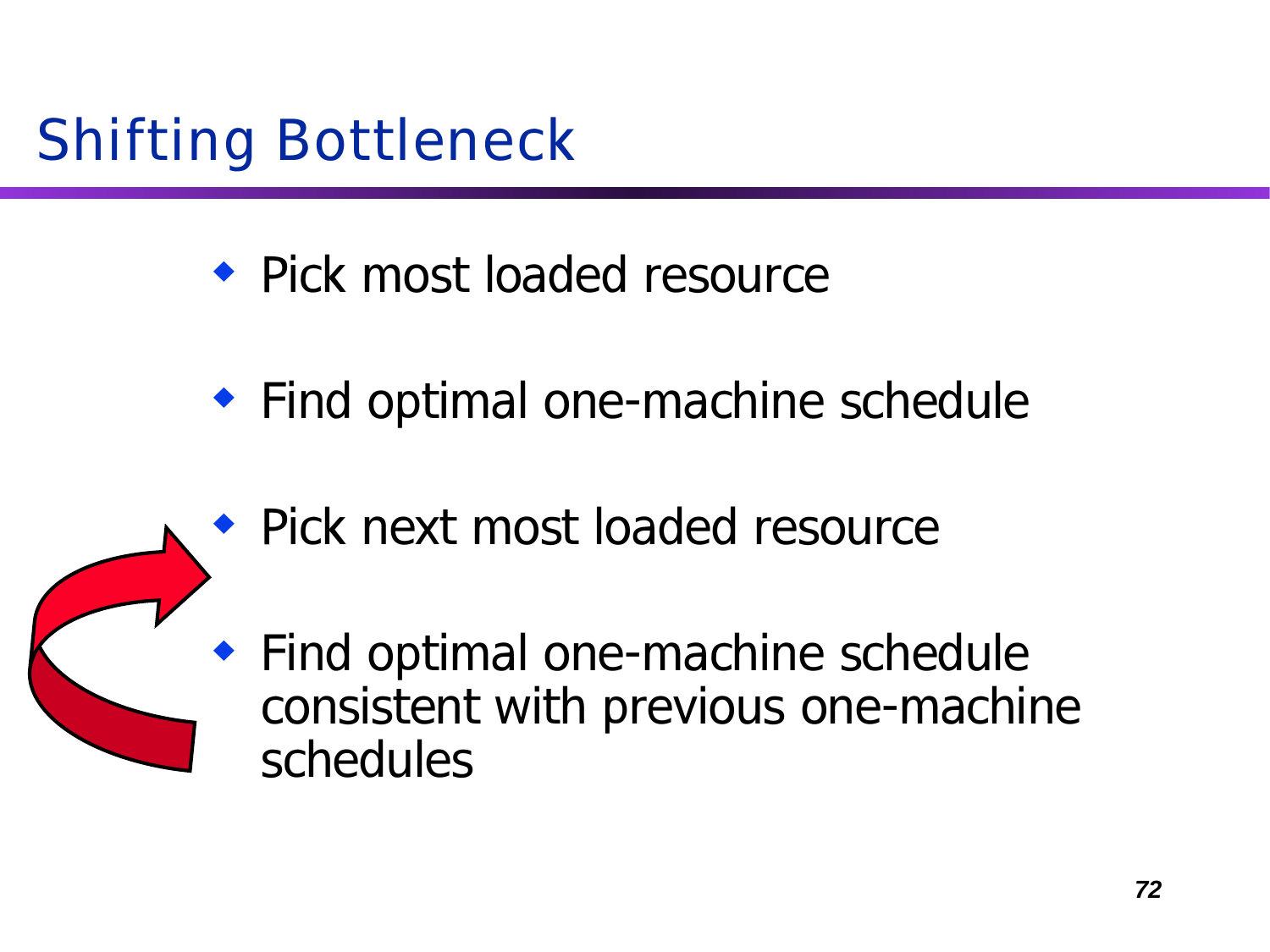

# Shifting Bottleneck
Pick most loaded resource

Find optimal one-machine schedule

Pick next most loaded resource

Find optimal one-machine schedule consistent with previous one-machine schedules

72